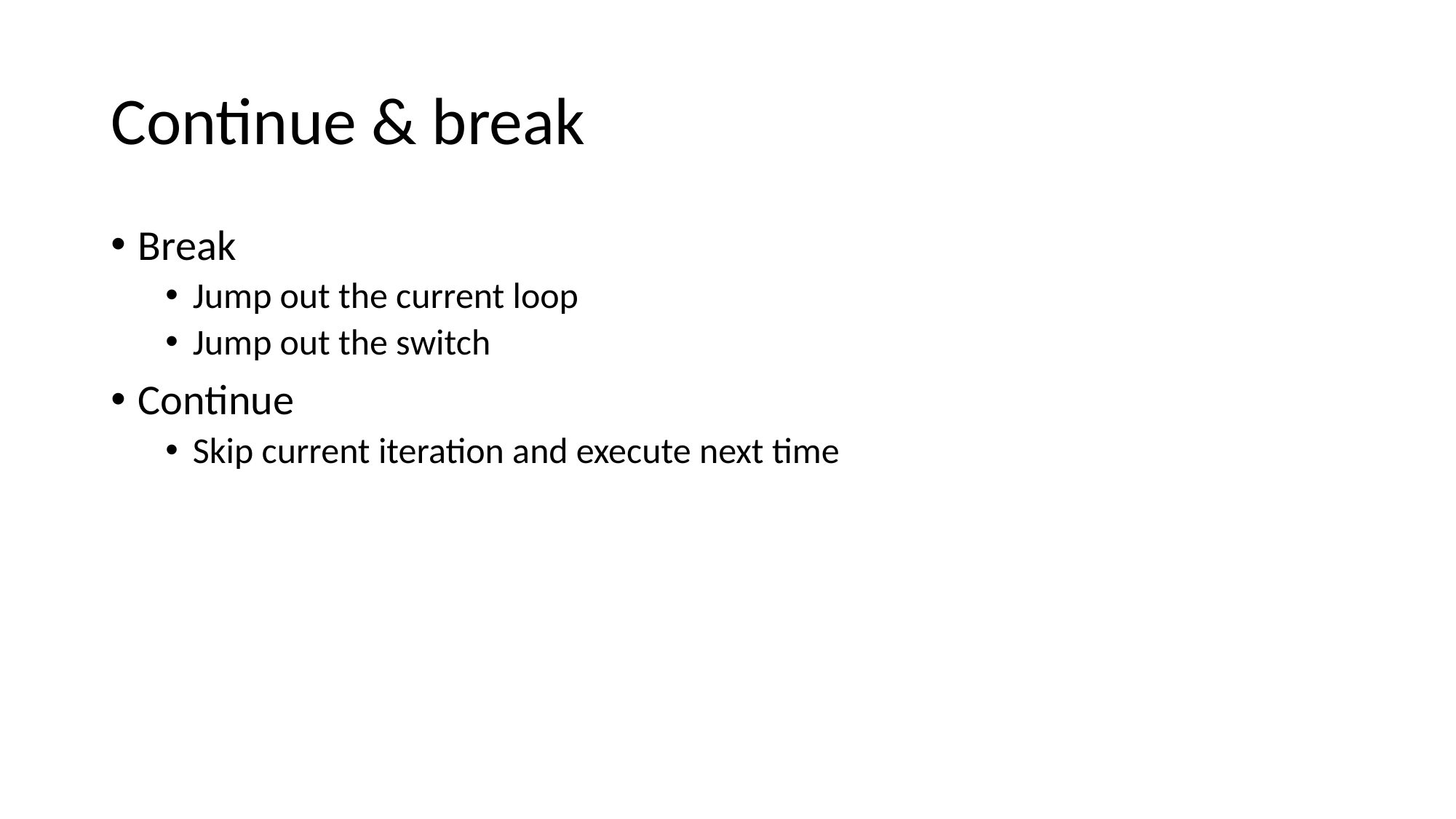

# Continue & break
Break
Jump out the current loop
Jump out the switch
Continue
Skip current iteration and execute next time